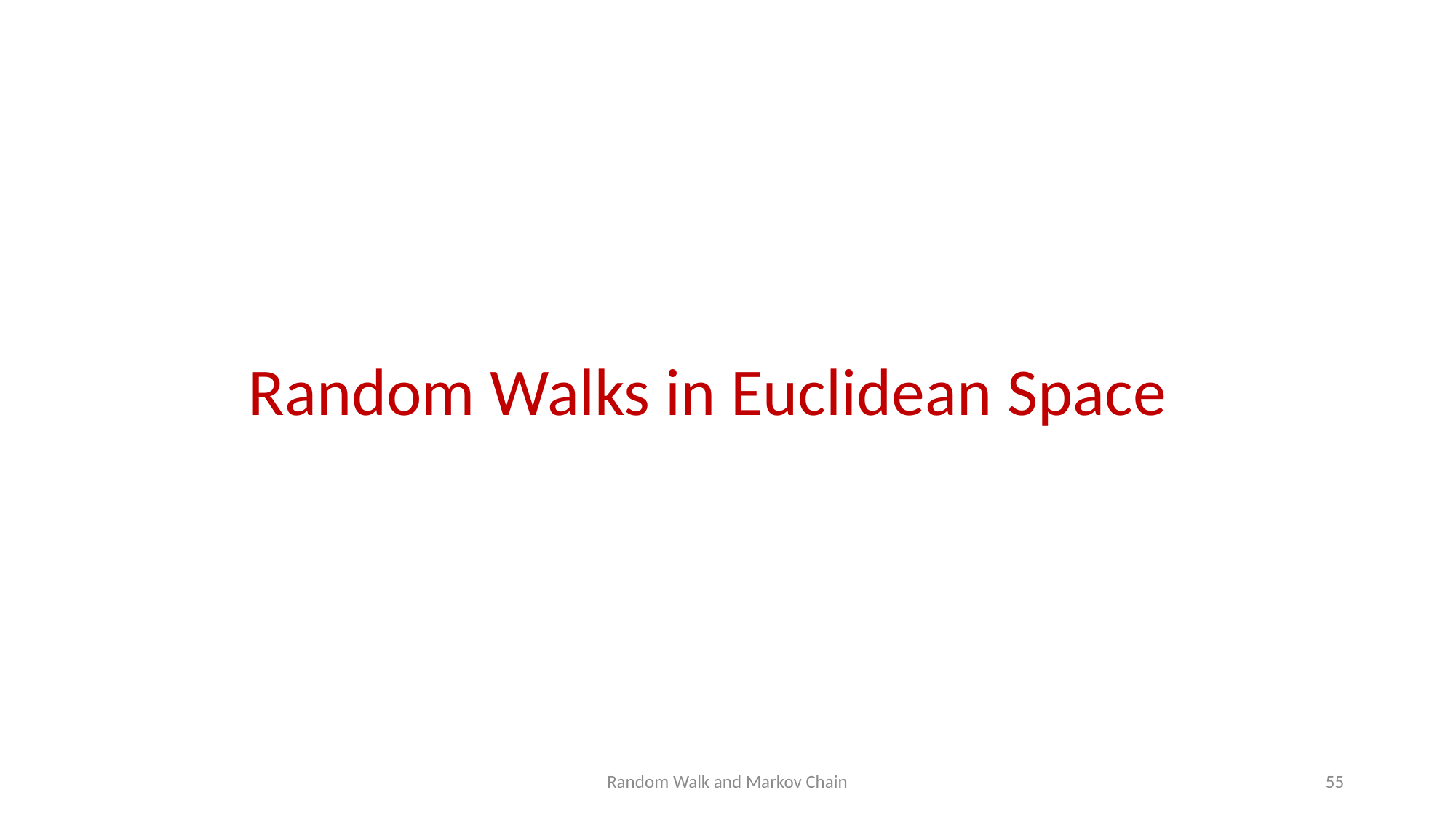

# Random Walks in Euclidean Space
Random Walk and Markov Chain
55